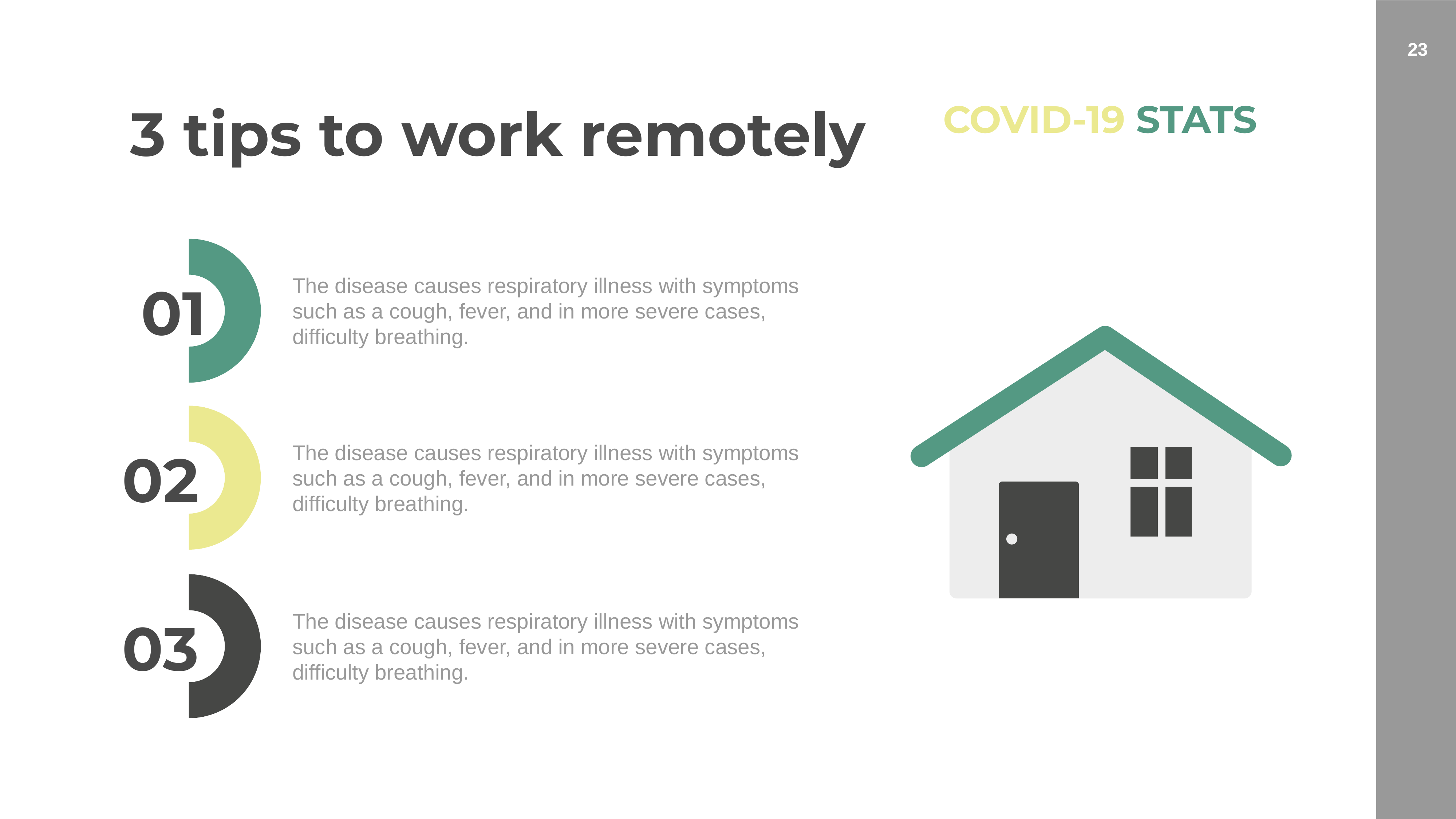

3 tips to work remotely
COVID-19 STATS

The disease causes respiratory illness with symptoms such as a cough, fever, and in more severe cases, difficulty breathing.
01

The disease causes respiratory illness with symptoms such as a cough, fever, and in more severe cases, difficulty breathing.
02

The disease causes respiratory illness with symptoms such as a cough, fever, and in more severe cases, difficulty breathing.
03